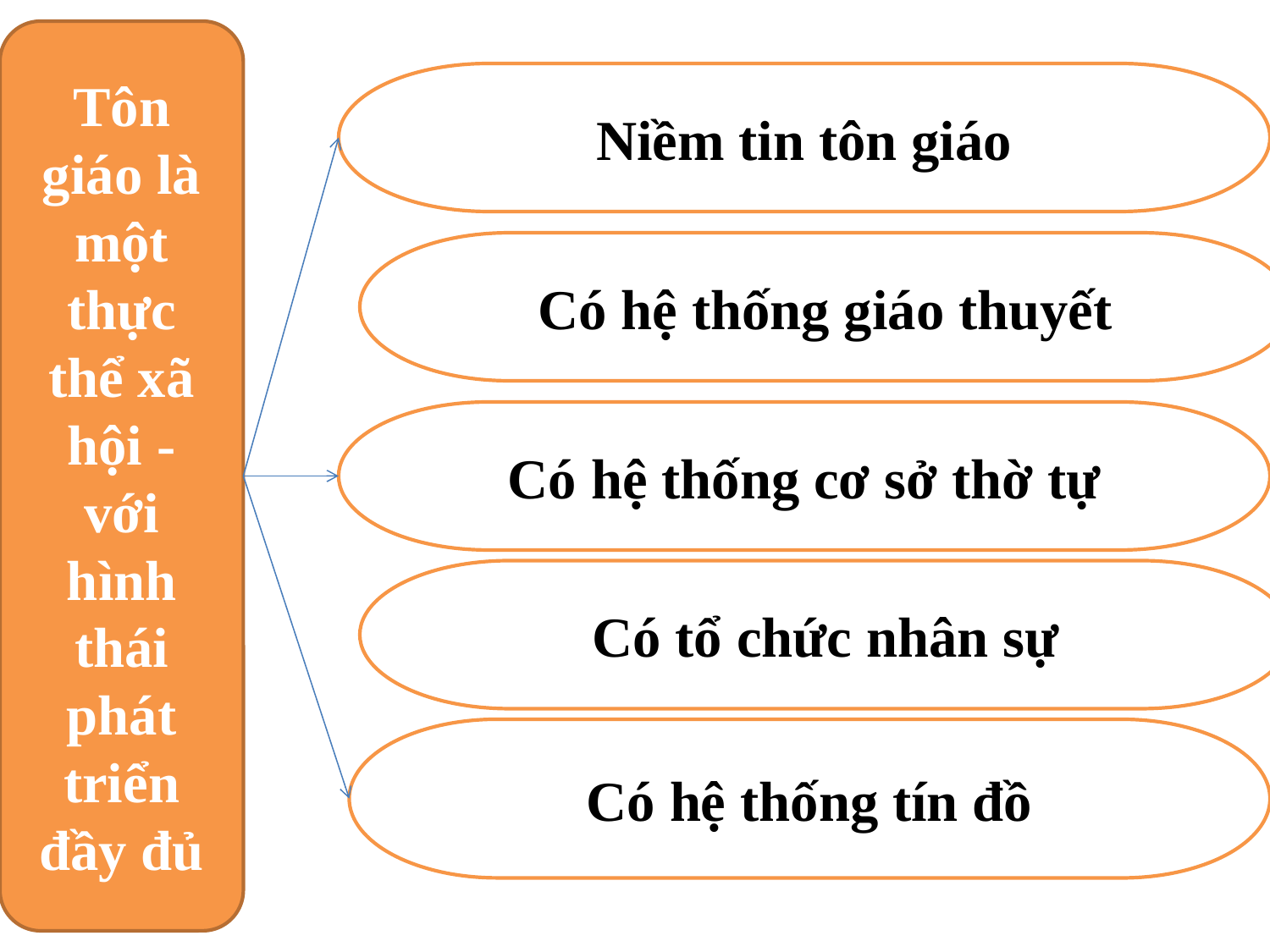

Tôn giáo là một thực thể xã hội - với hình thái phát triển đầy đủ
Niềm tin tôn giáo
Có hệ thống giáo thuyết
Có hệ thống cơ sở thờ tự
Có tổ chức nhân sự
Có hệ thống tín đồ